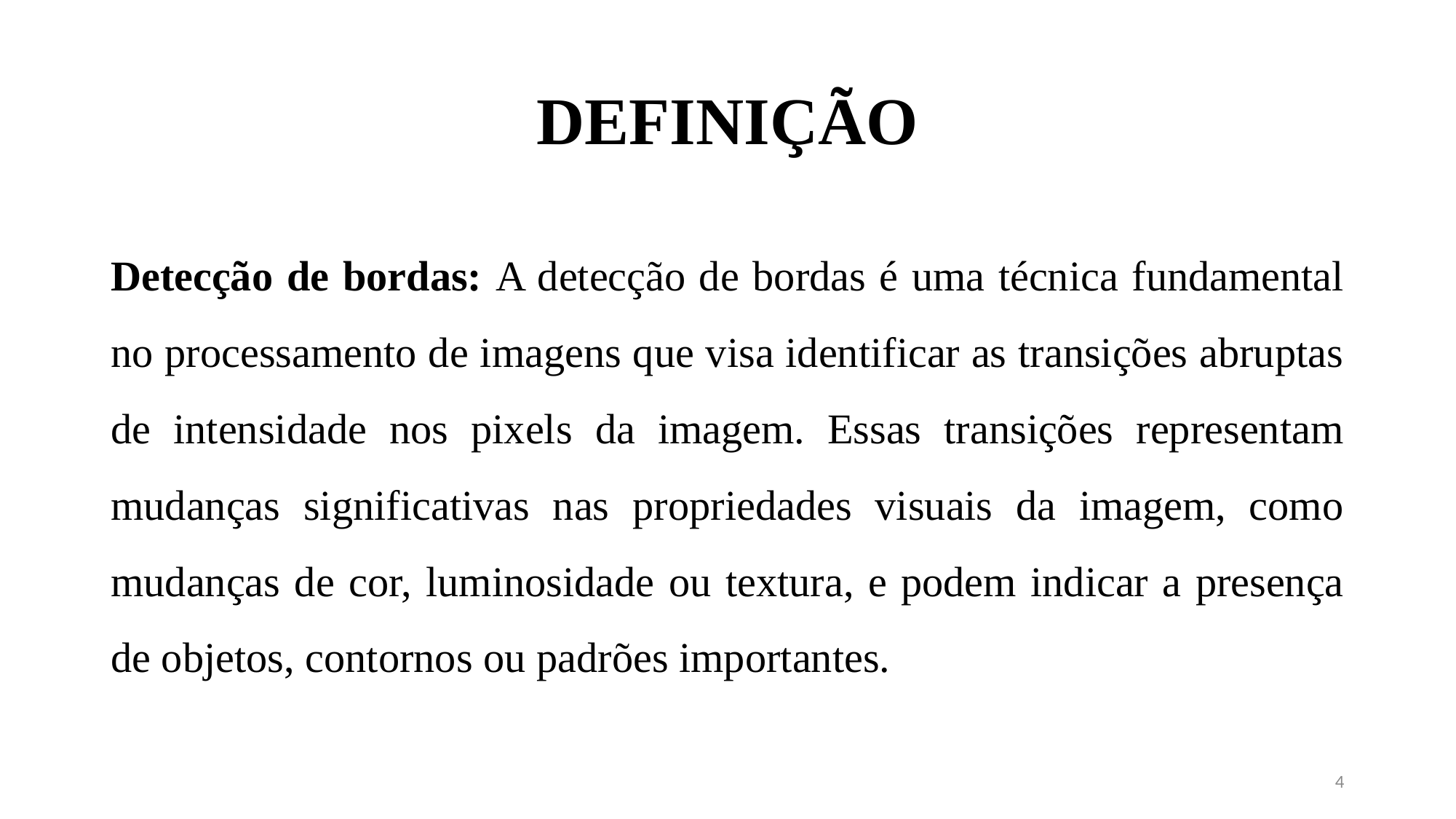

# DEFINIÇÃO
Detecção de bordas: A detecção de bordas é uma técnica fundamental no processamento de imagens que visa identificar as transições abruptas de intensidade nos pixels da imagem. Essas transições representam mudanças significativas nas propriedades visuais da imagem, como mudanças de cor, luminosidade ou textura, e podem indicar a presença de objetos, contornos ou padrões importantes.
4